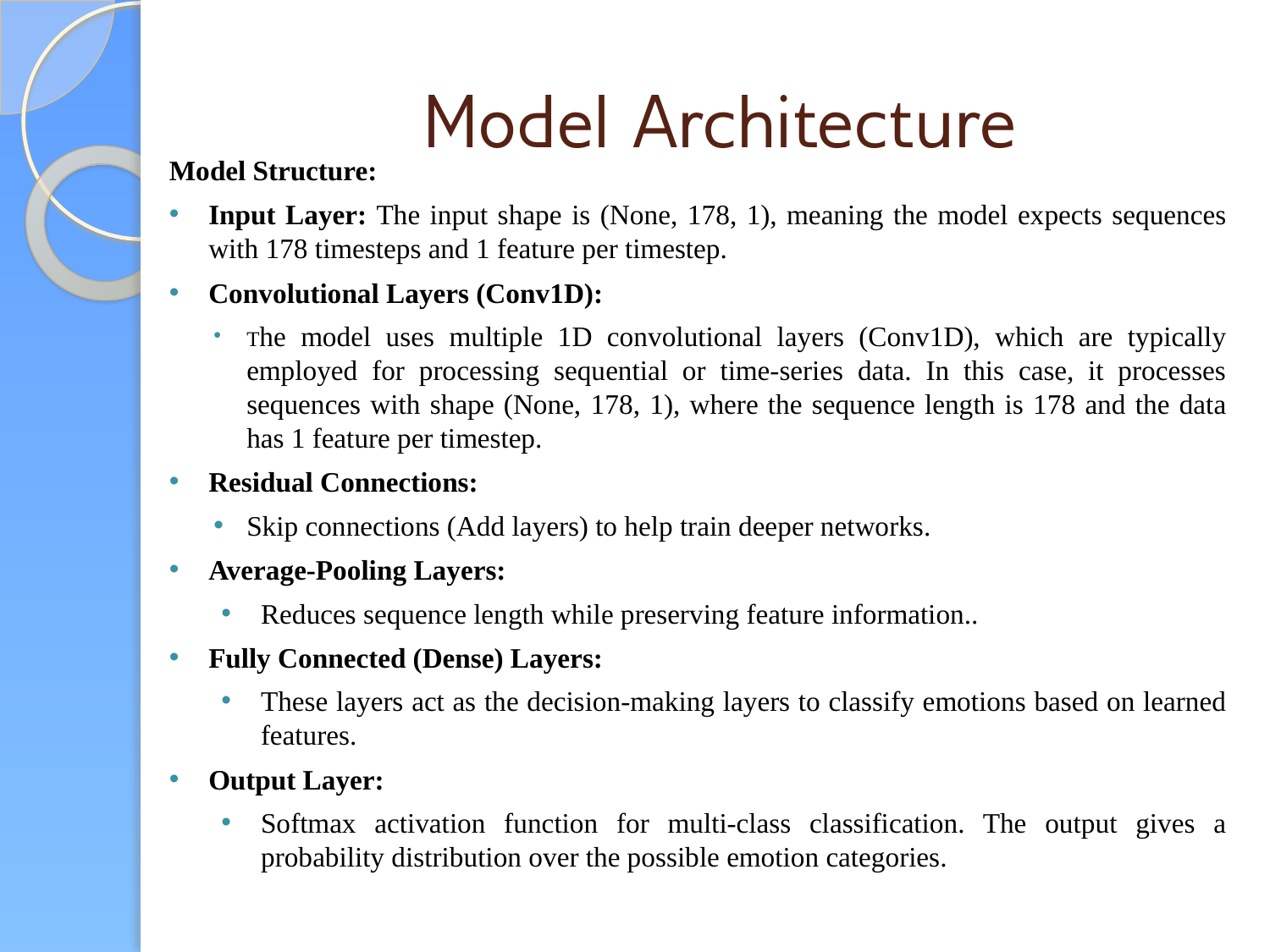

# Model Architecture
Model Structure:
Input Layer: The input shape is (None, 178, 1), meaning the model expects sequences with 178 timesteps and 1 feature per timestep.
Convolutional Layers (Conv1D):
The model uses multiple 1D convolutional layers (Conv1D), which are typically employed for processing sequential or time-series data. In this case, it processes sequences with shape (None, 178, 1), where the sequence length is 178 and the data has 1 feature per timestep.
Residual Connections:
Skip connections (Add layers) to help train deeper networks.
Average-Pooling Layers:
Reduces sequence length while preserving feature information..
Fully Connected (Dense) Layers:
These layers act as the decision-making layers to classify emotions based on learned features.
Output Layer:
Softmax activation function for multi-class classification. The output gives a probability distribution over the possible emotion categories.